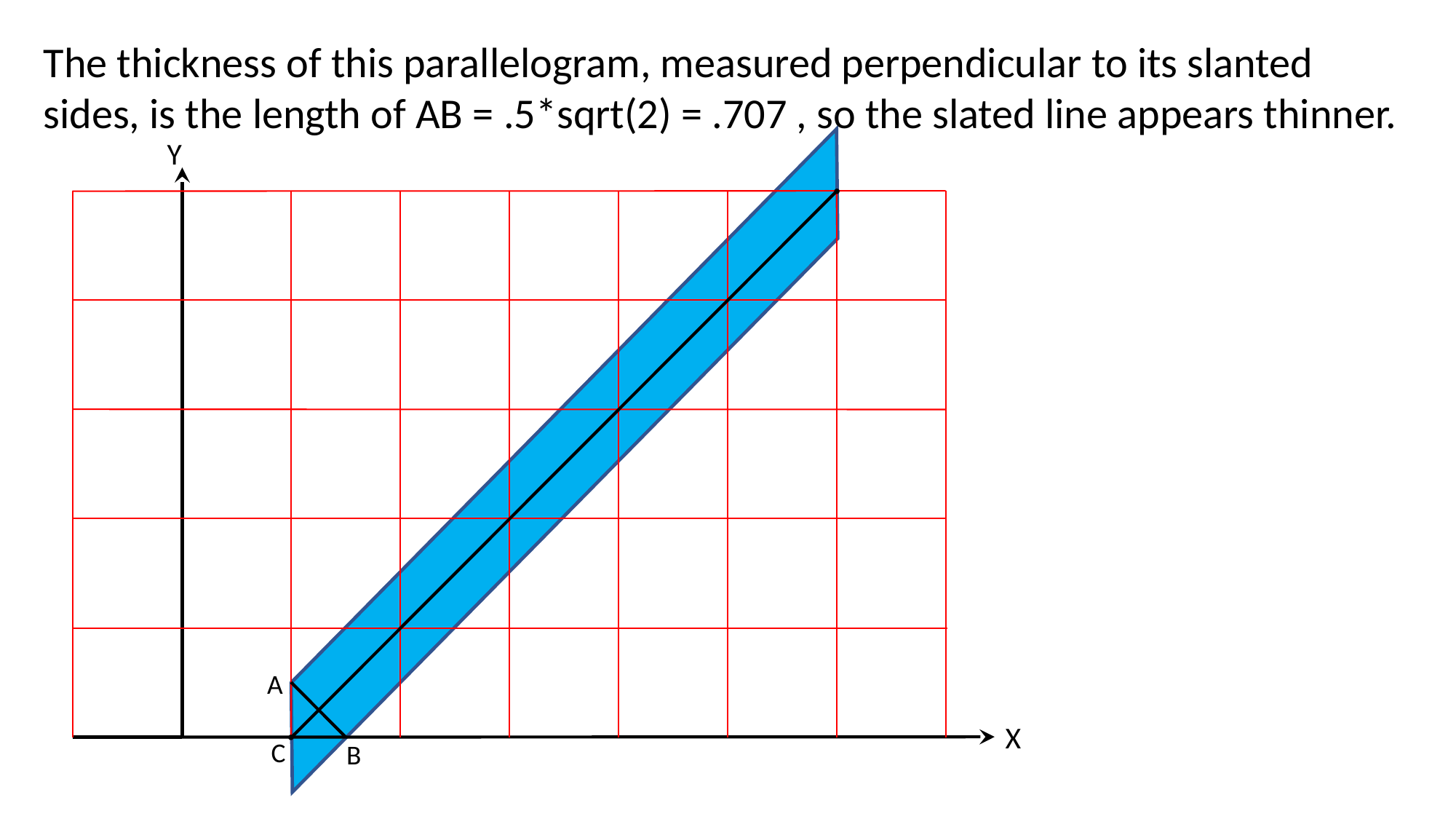

The thickness of this parallelogram, measured perpendicular to its slanted sides, is the length of AB = .5*sqrt(2) = .707 , so the slated line appears thinner.
Y

A
X
C
B